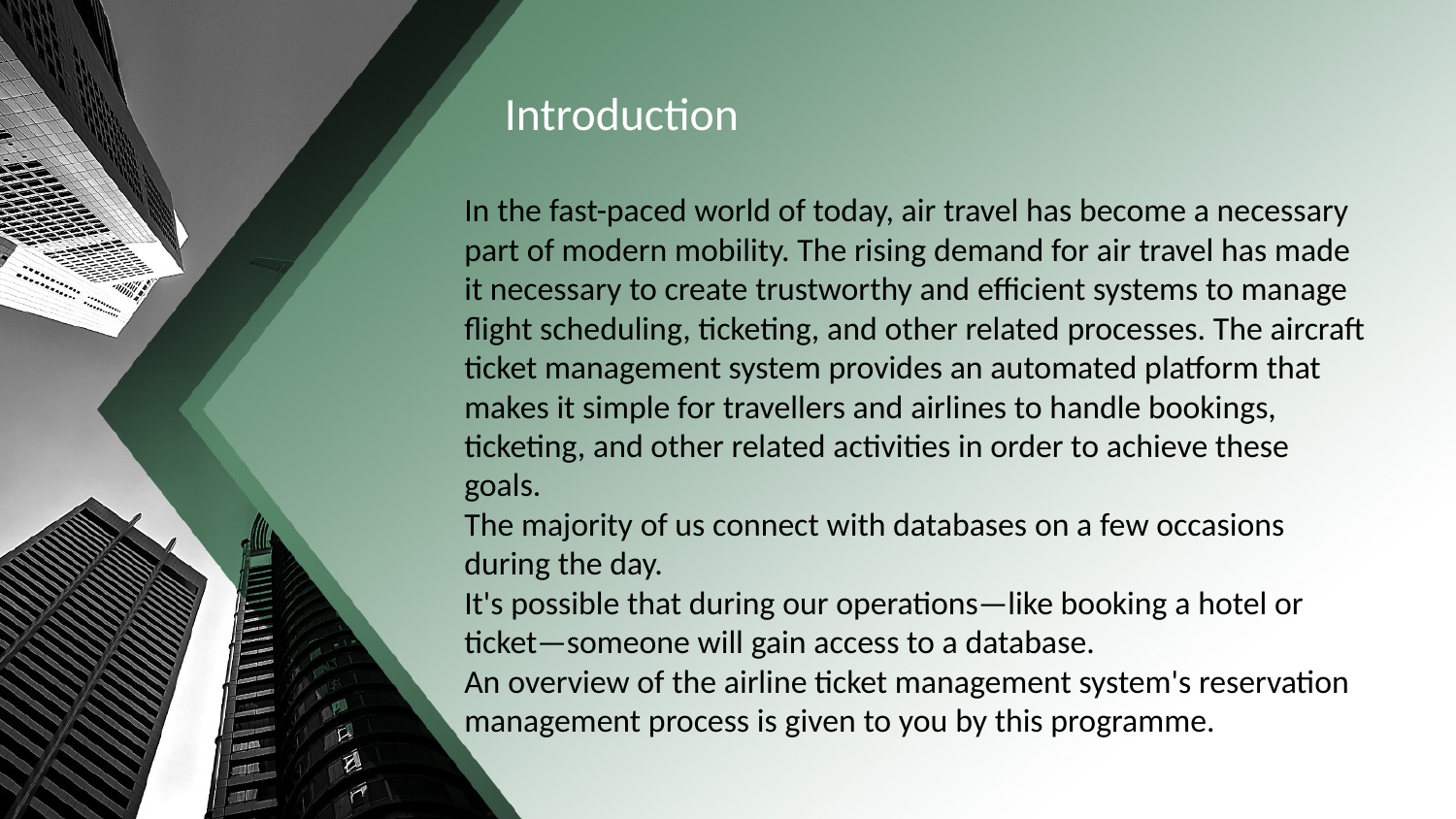

# Introduction
In the fast-paced world of today, air travel has become a necessary part of modern mobility. The rising demand for air travel has made it necessary to create trustworthy and efficient systems to manage flight scheduling, ticketing, and other related processes. The aircraft ticket management system provides an automated platform that makes it simple for travellers and airlines to handle bookings, ticketing, and other related activities in order to achieve these goals.
The majority of us connect with databases on a few occasions during the day.
It's possible that during our operations—like booking a hotel or ticket—someone will gain access to a database.
An overview of the airline ticket management system's reservation management process is given to you by this programme.